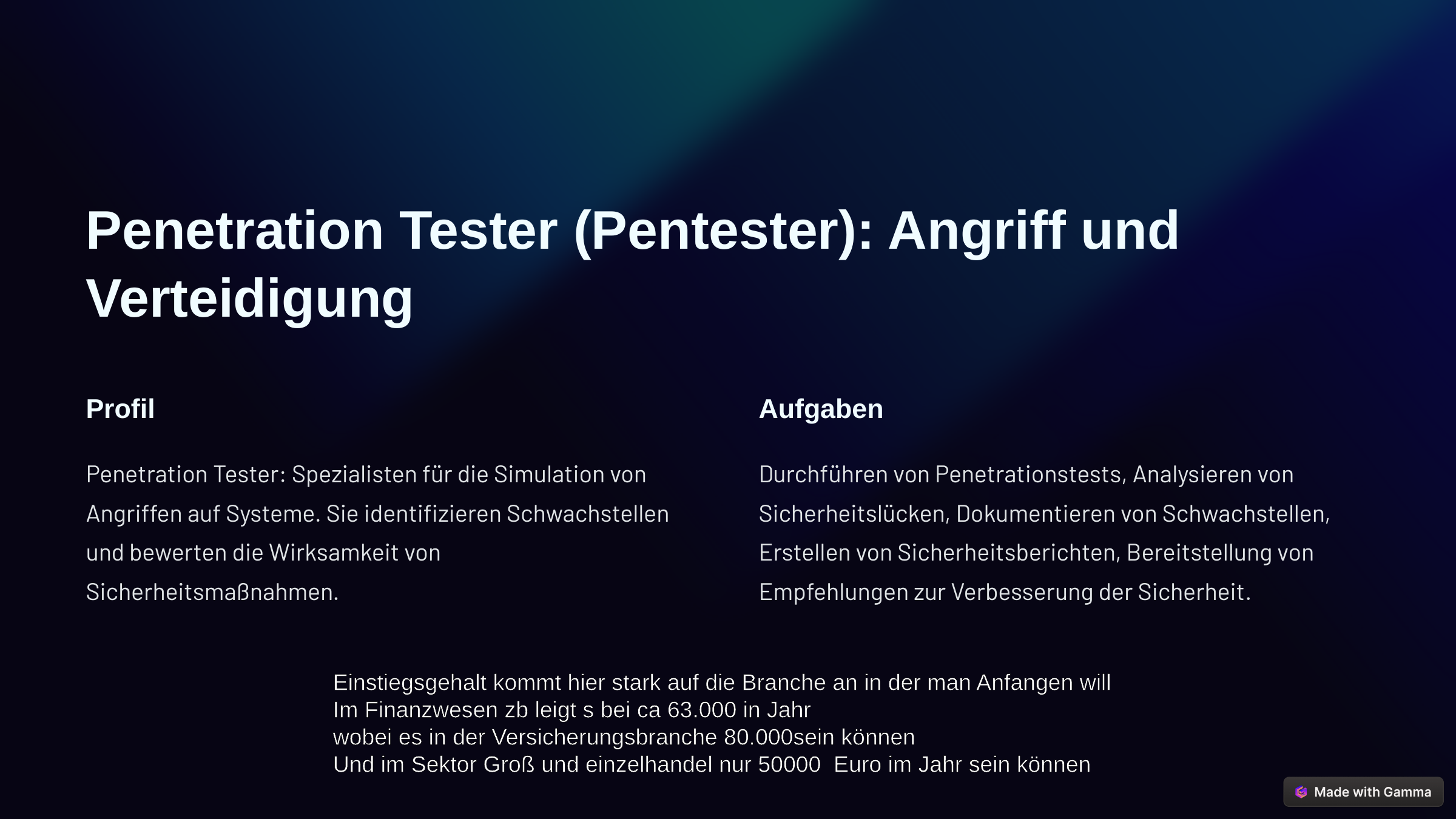

Penetration Tester (Pentester): Angriff und Verteidigung
Profil
Aufgaben
Penetration Tester: Spezialisten für die Simulation von Angriffen auf Systeme. Sie identifizieren Schwachstellen und bewerten die Wirksamkeit von Sicherheitsmaßnahmen.
Durchführen von Penetrationstests, Analysieren von Sicherheitslücken, Dokumentieren von Schwachstellen, Erstellen von Sicherheitsberichten, Bereitstellung von Empfehlungen zur Verbesserung der Sicherheit.
Einstiegsgehalt kommt hier stark auf die Branche an in der man Anfangen will
Im Finanzwesen zb leigt s bei ca 63.000 in Jahr
wobei es in der Versicherungsbranche 80.000sein können
Und im Sektor Groß und einzelhandel nur 50000  Euro im Jahr sein können